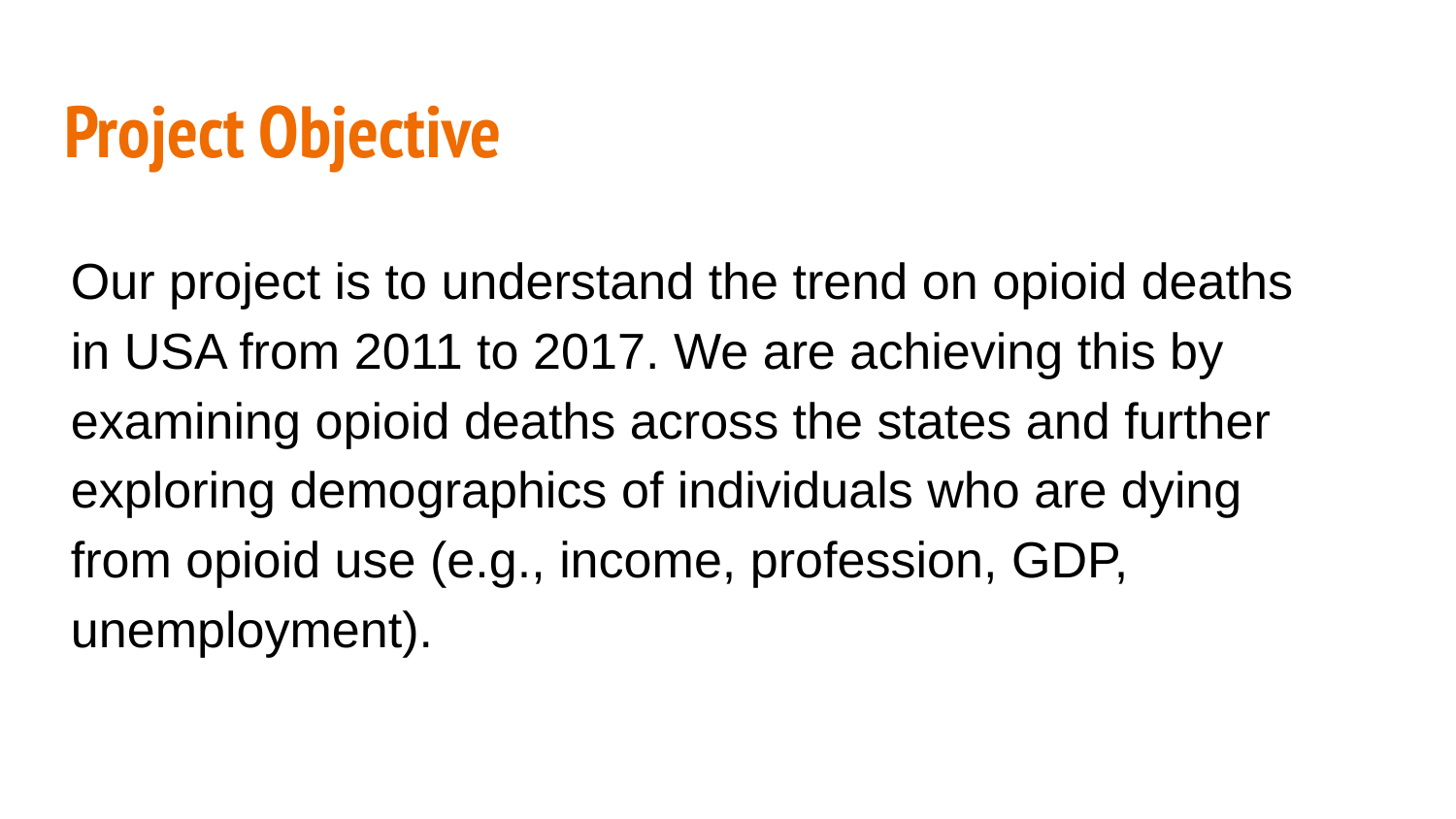

# Project Objective
Our project is to understand the trend on opioid deaths in USA from 2011 to 2017. We are achieving this by examining opioid deaths across the states and further exploring demographics of individuals who are dying from opioid use (e.g., income, profession, GDP, unemployment).